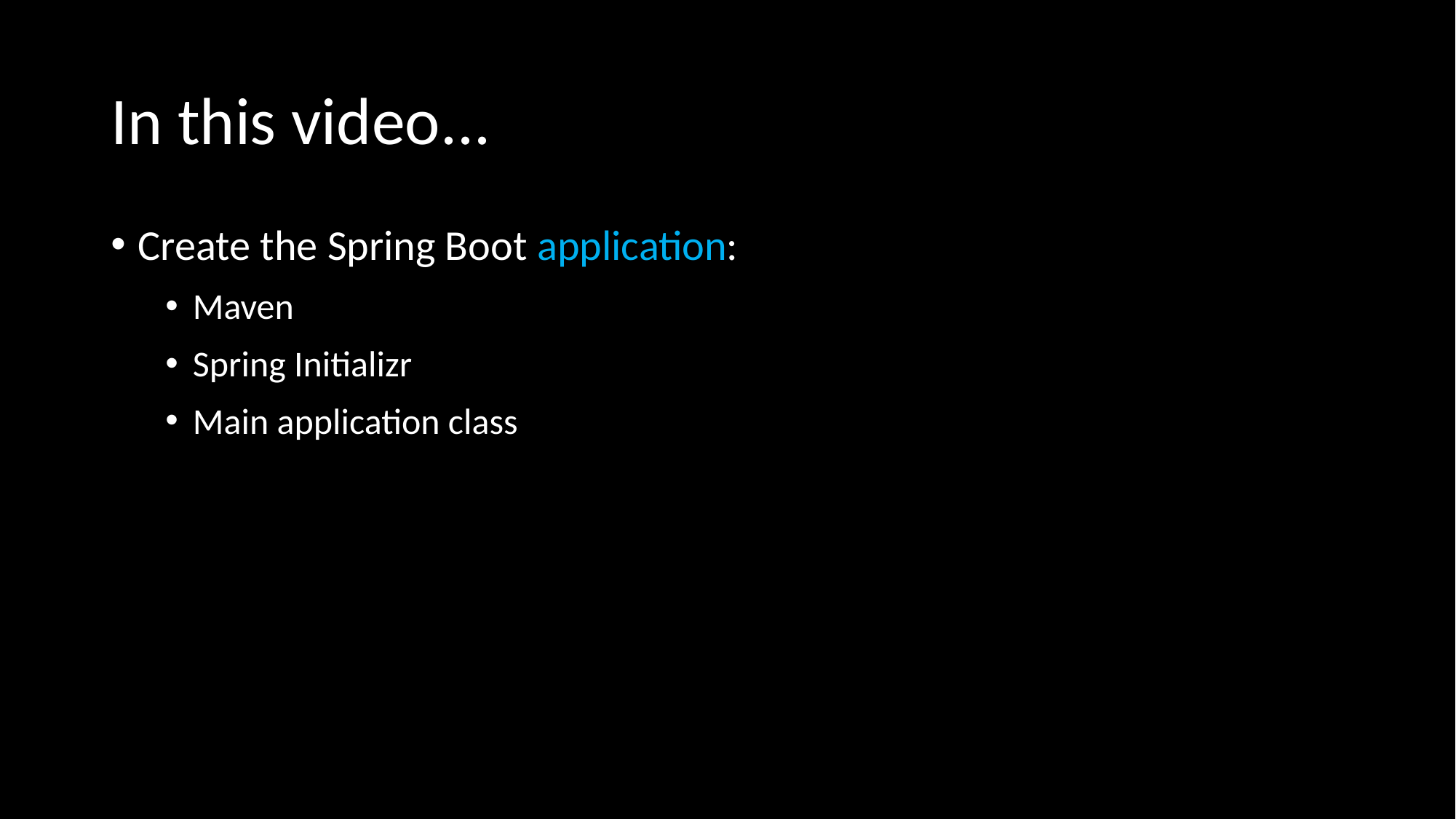

# In this video...
Create the Spring Boot application:
Maven
Spring Initializr
Main application class